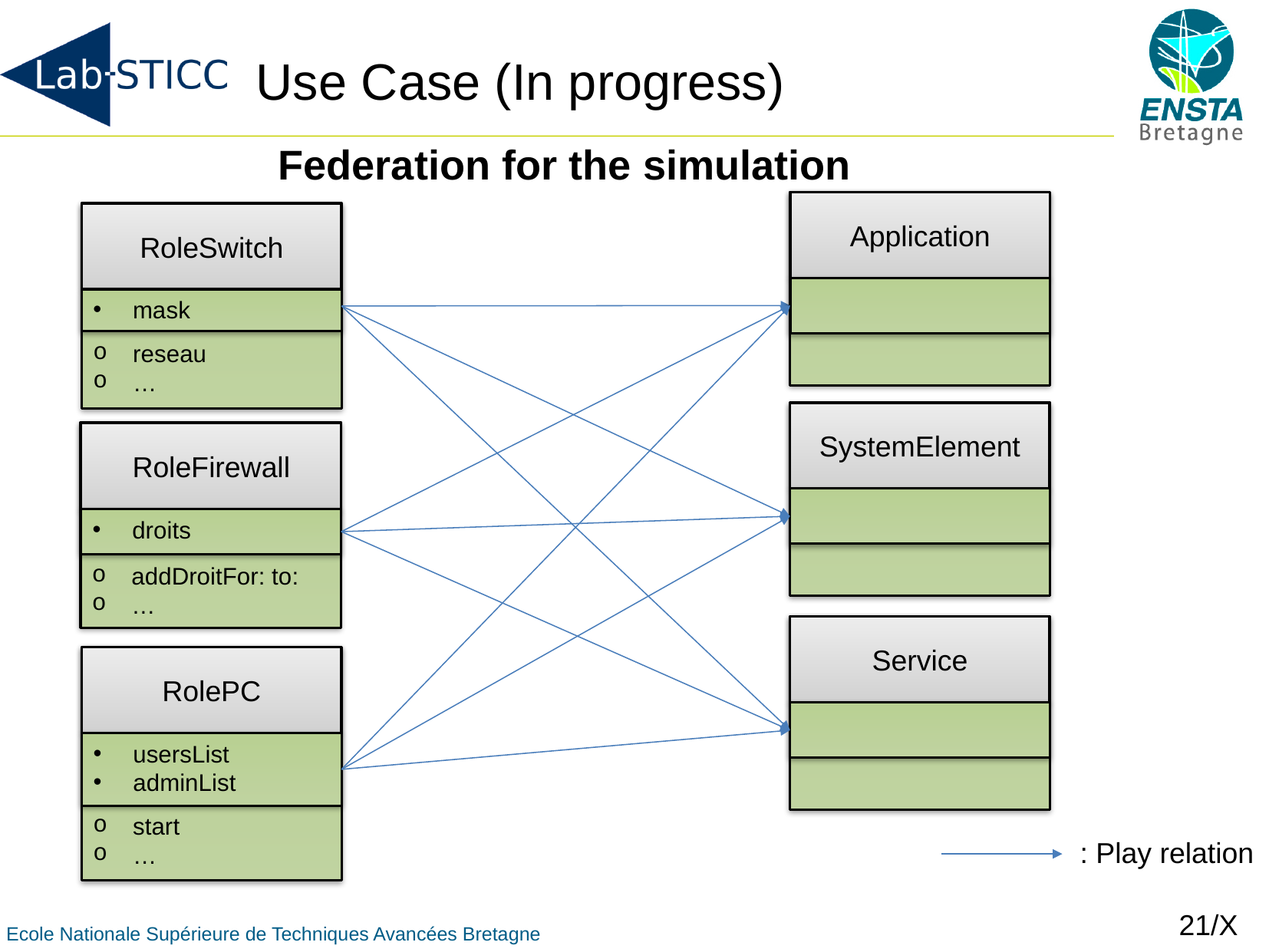

# Use Case (In progress)
Federation for the simulation
Application

RoleSwitch

mask
reseau
…
SystemElement

RoleFirewall
droits
addDroitFor: to:
…
Service

RolePC

usersList
adminList

start
…
: Play relation
21/X